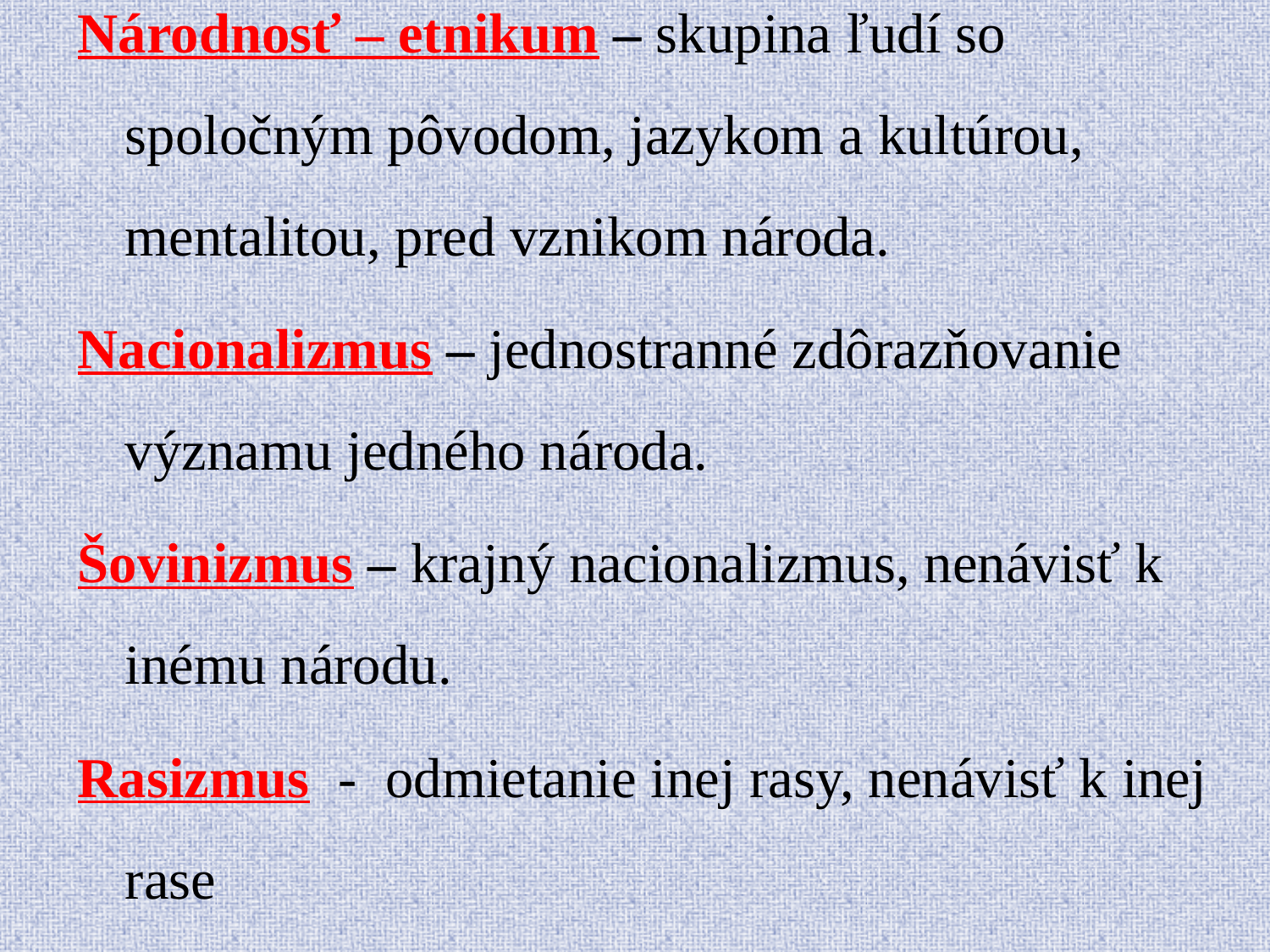

Národnosť – etnikum – skupina ľudí so spoločným pôvodom, jazykom a kultúrou, mentalitou, pred vznikom národa.
Nacionalizmus – jednostranné zdôrazňovanie významu jedného národa.
Šovinizmus – krajný nacionalizmus, nenávisť k inému národu.
Rasizmus  -  odmietanie inej rasy, nenávisť k inej rase